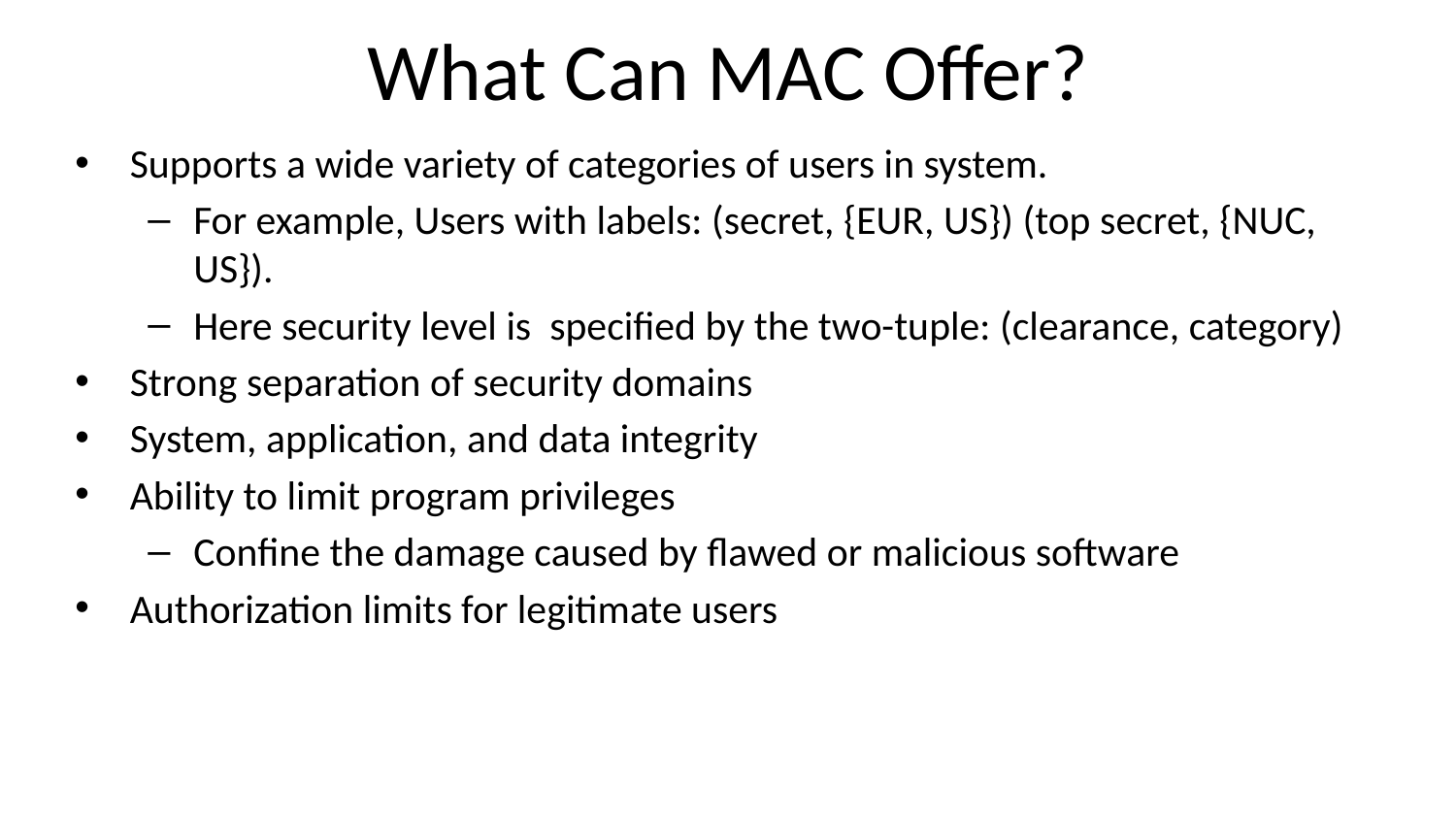

# What Can MAC Offer?
Supports a wide variety of categories of users in system.
For example, Users with labels: (secret, {EUR, US}) (top secret, {NUC, US}).
Here security level is  specified by the two-tuple: (clearance, category)
Strong separation of security domains
System, application, and data integrity
Ability to limit program privileges
Confine the damage caused by flawed or malicious software
Authorization limits for legitimate users